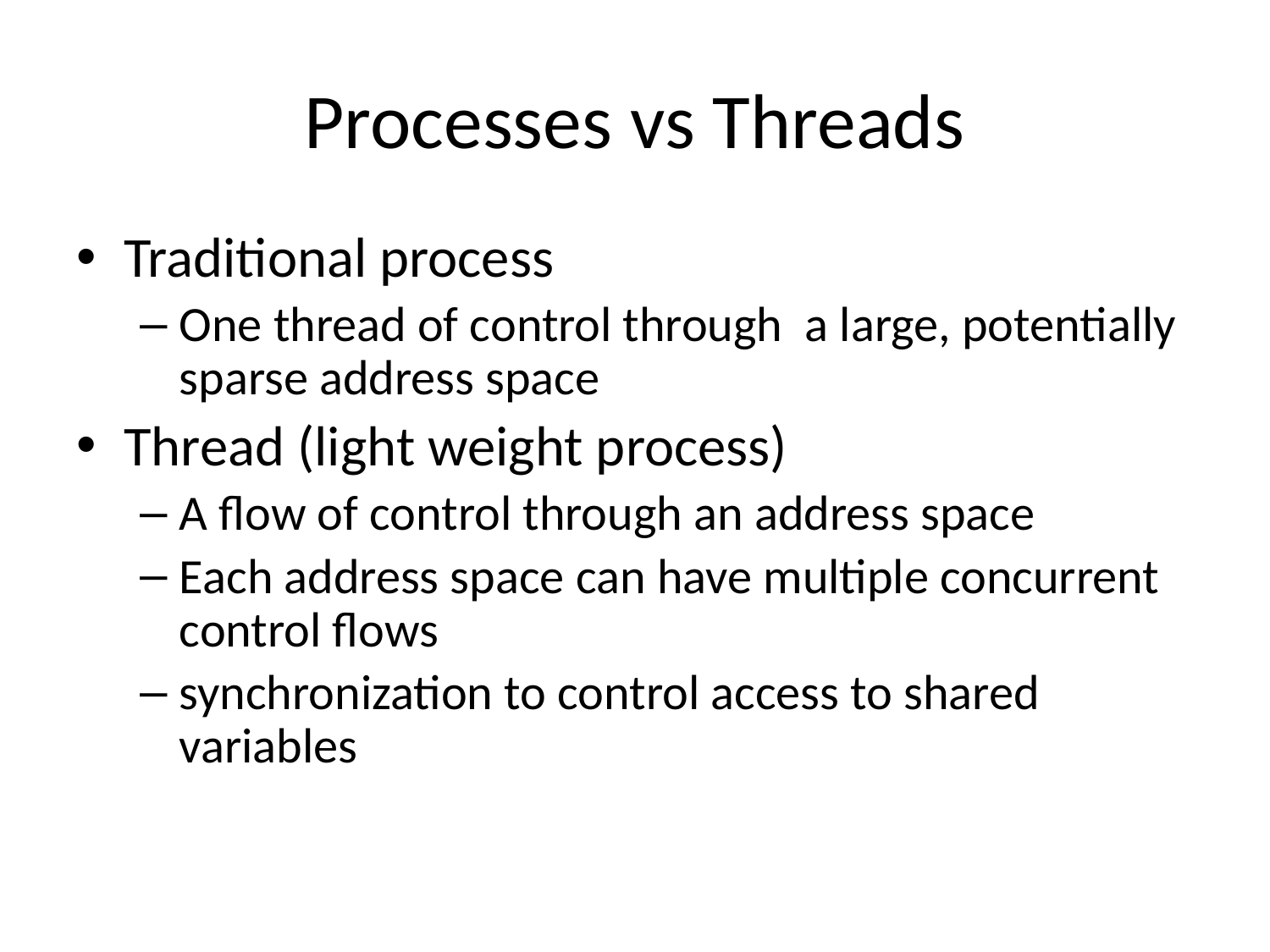

# Processes vs Threads
Traditional process
One thread of control through  a large, potentially sparse address space
Thread (light weight process)
A flow of control through an address space
Each address space can have multiple concurrent control flows
synchronization to control access to shared variables